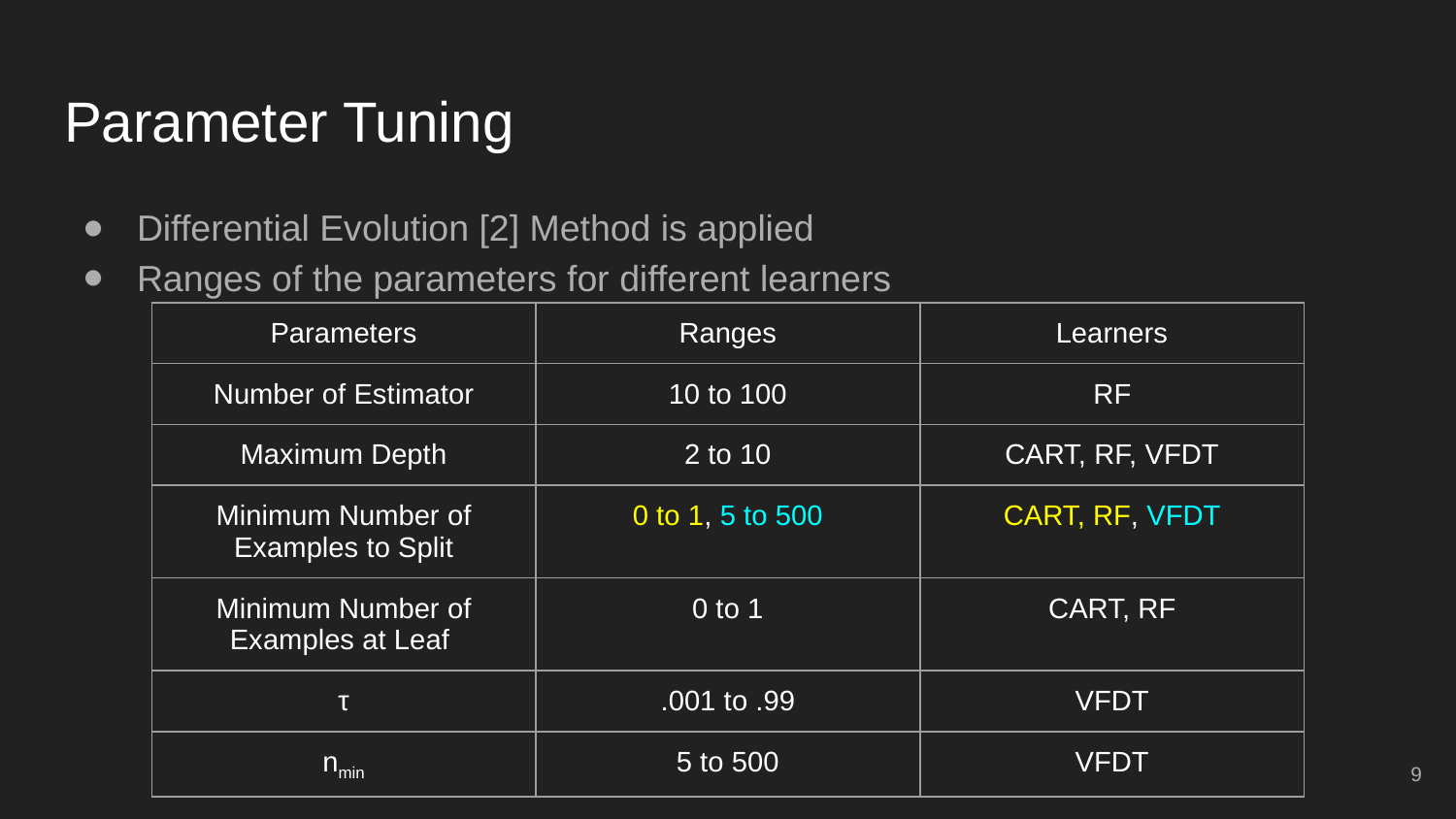

# Parameter Tuning
Differential Evolution [2] Method is applied
Ranges of the parameters for different learners

| Parameters | Ranges | Learners |
| --- | --- | --- |
| Number of Estimator | 10 to 100 | RF |
| Maximum Depth | 2 to 10 | CART, RF, VFDT |
| Minimum Number of Examples to Split | 0 to 1, 5 to 500 | CART, RF, VFDT |
| Minimum Number of Examples at Leaf | 0 to 1 | CART, RF |
| τ | .001 to .99 | VFDT |
| nmin | 5 to 500 | VFDT |
9